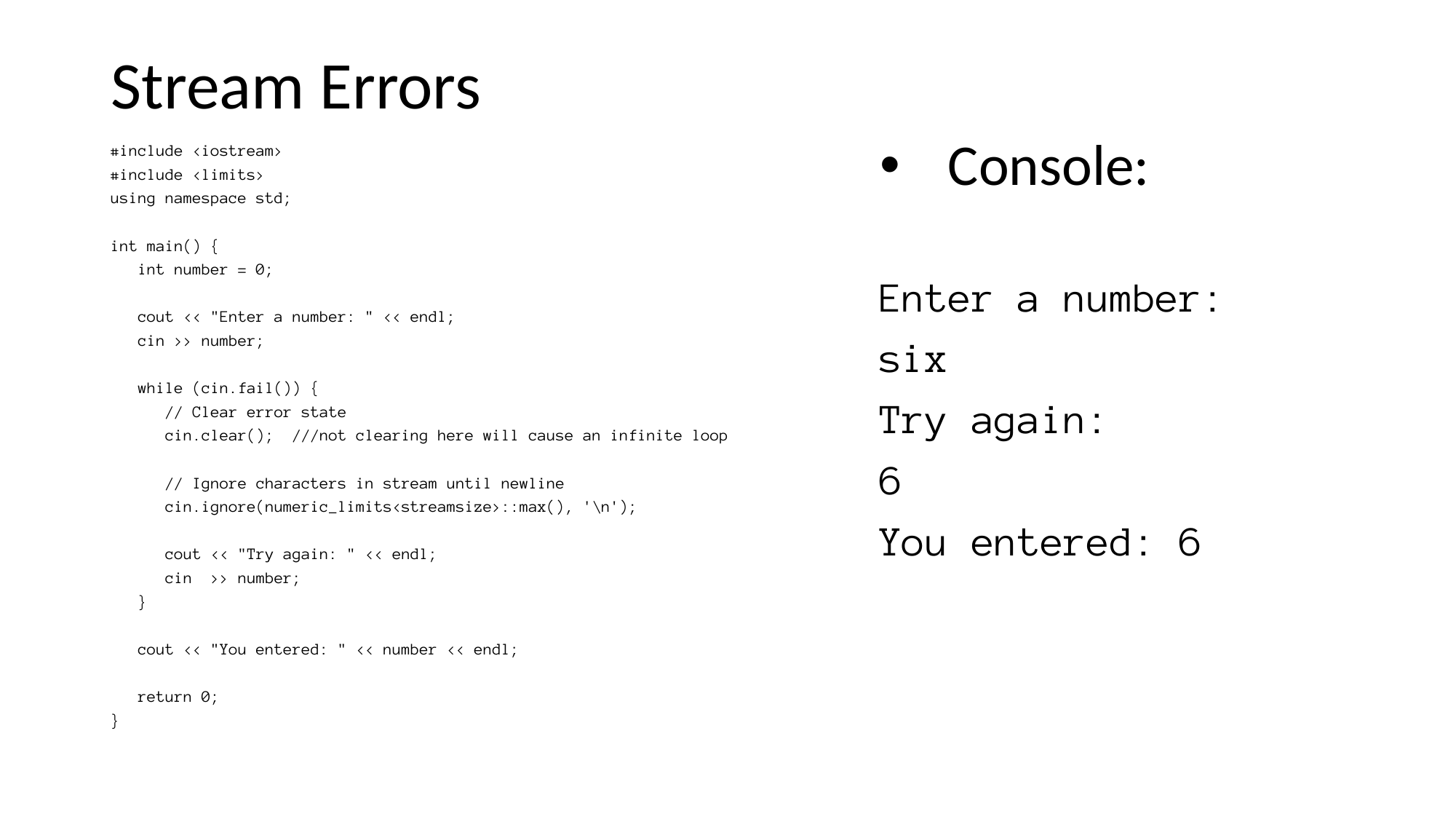

# Stream Errors
#include <iostream>
#include <limits>
using namespace std;

int main() {
   int number = 0;

   cout << "Enter a number: " << endl;
   cin >> number;

   while (cin.fail()) {
      // Clear error state
      cin.clear();  ///not clearing here will cause an infinite loop

      // Ignore characters in stream until newline
      cin.ignore(numeric_limits<streamsize>::max(), '\n');

      cout << "Try again: " << endl;
      cin  >> number;
   }

   cout << "You entered: " << number << endl;

   return 0;
}
Console:

Enter a number:
six
Try again:
6
You entered: 6